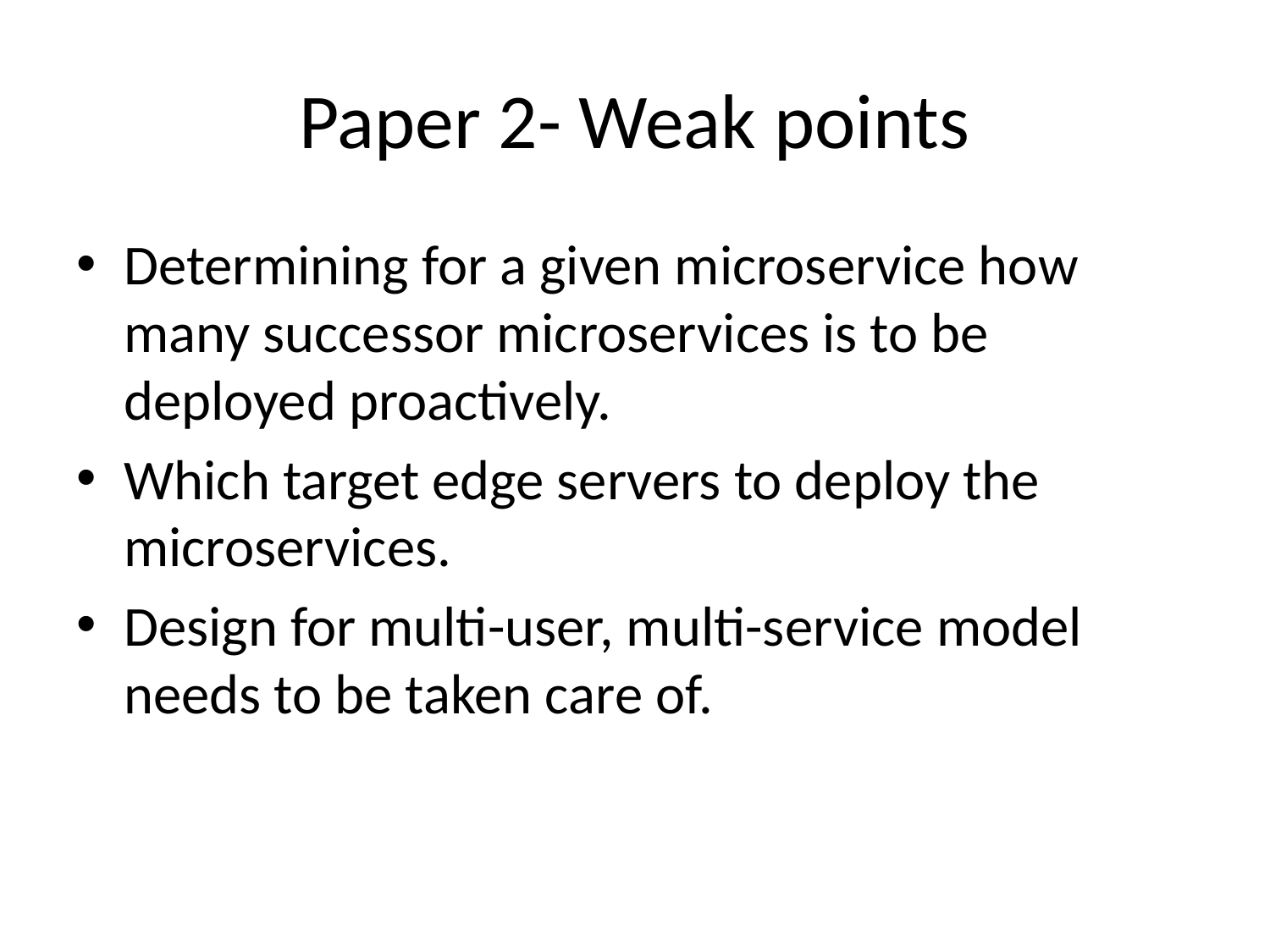

# Paper 2- Weak points
Determining for a given microservice how many successor microservices is to be deployed proactively.
Which target edge servers to deploy the microservices.
Design for multi-user, multi-service model needs to be taken care of.